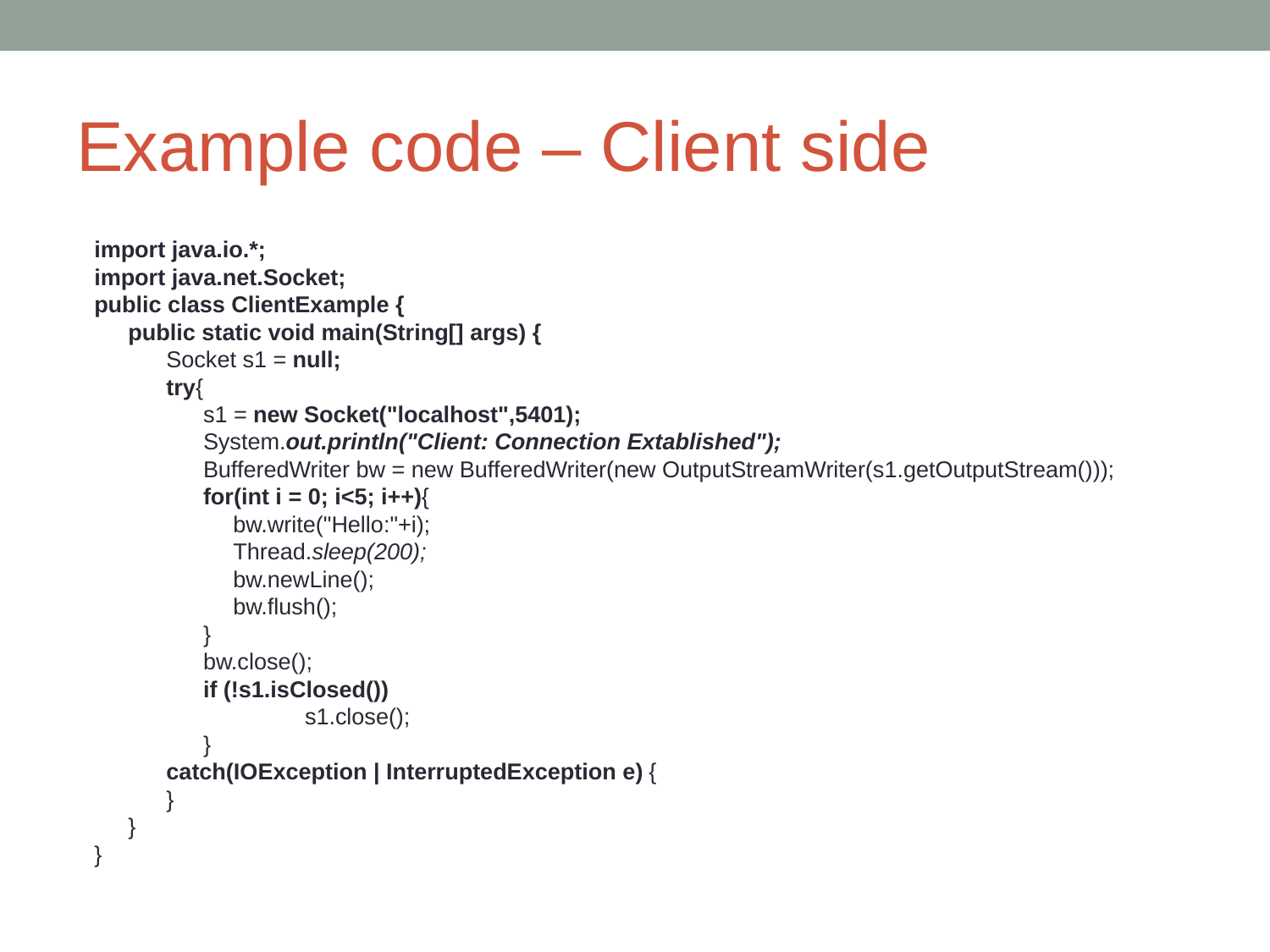

# Example code – Client side
import java.io.*;
import java.net.Socket;
public class ClientExample {
public static void main(String[] args) {
Socket s1 = null;
try{
s1 = new Socket("localhost",5401);
System.out.println("Client: Connection Extablished");
BufferedWriter bw = new BufferedWriter(new OutputStreamWriter(s1.getOutputStream()));
for(int i = 0; i<5; i++){
bw.write("Hello:"+i);
Thread.sleep(200);
bw.newLine();
bw.flush();
}
bw.close();
if (!s1.isClosed())
                s1.close();
}
catch(IOException | InterruptedException e) {
}
}
}